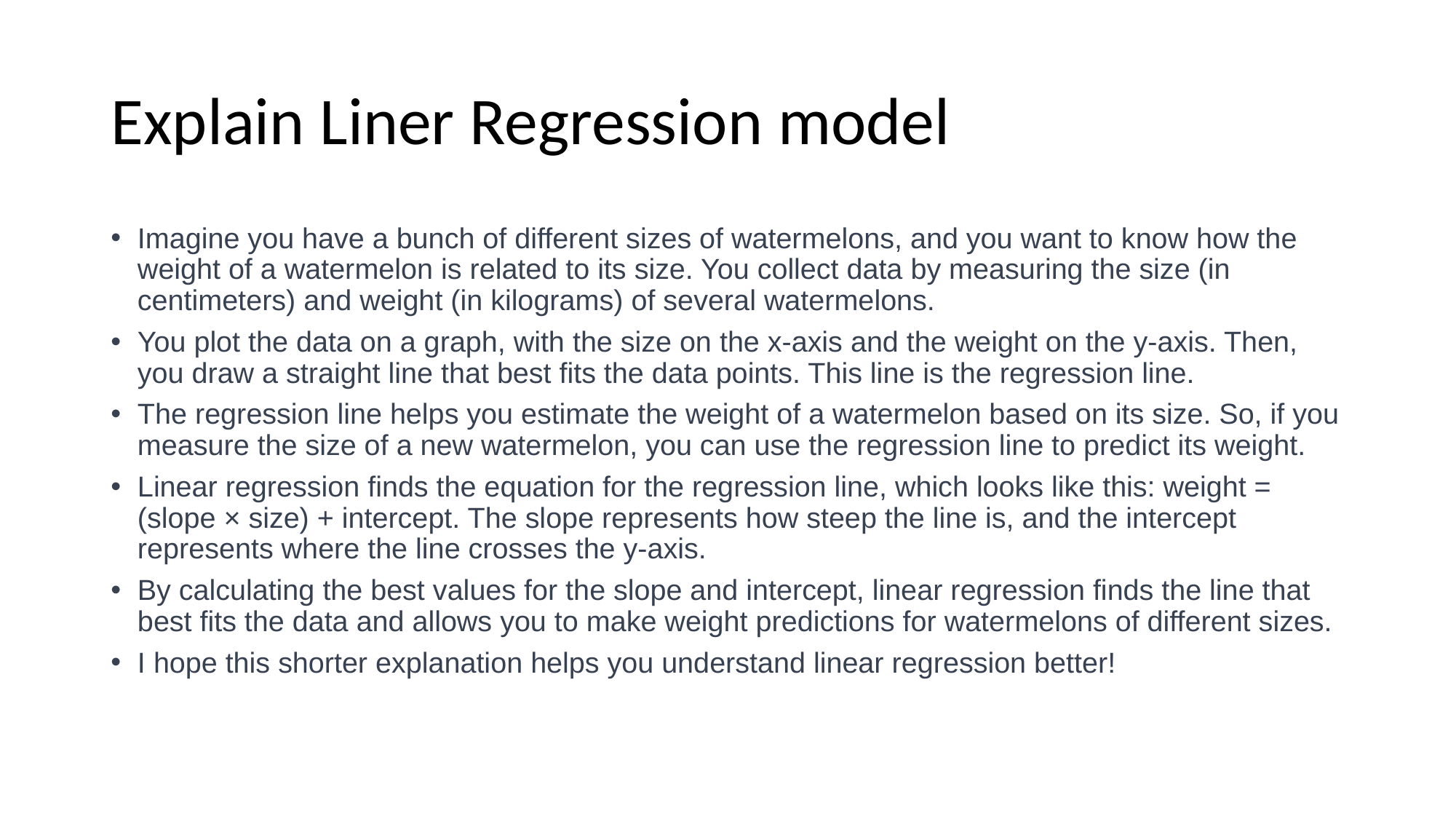

# Explain Liner Regression model
Imagine you have a bunch of different sizes of watermelons, and you want to know how the weight of a watermelon is related to its size. You collect data by measuring the size (in centimeters) and weight (in kilograms) of several watermelons.
You plot the data on a graph, with the size on the x-axis and the weight on the y-axis. Then, you draw a straight line that best fits the data points. This line is the regression line.
The regression line helps you estimate the weight of a watermelon based on its size. So, if you measure the size of a new watermelon, you can use the regression line to predict its weight.
Linear regression finds the equation for the regression line, which looks like this: weight = (slope × size) + intercept. The slope represents how steep the line is, and the intercept represents where the line crosses the y-axis.
By calculating the best values for the slope and intercept, linear regression finds the line that best fits the data and allows you to make weight predictions for watermelons of different sizes.
I hope this shorter explanation helps you understand linear regression better!